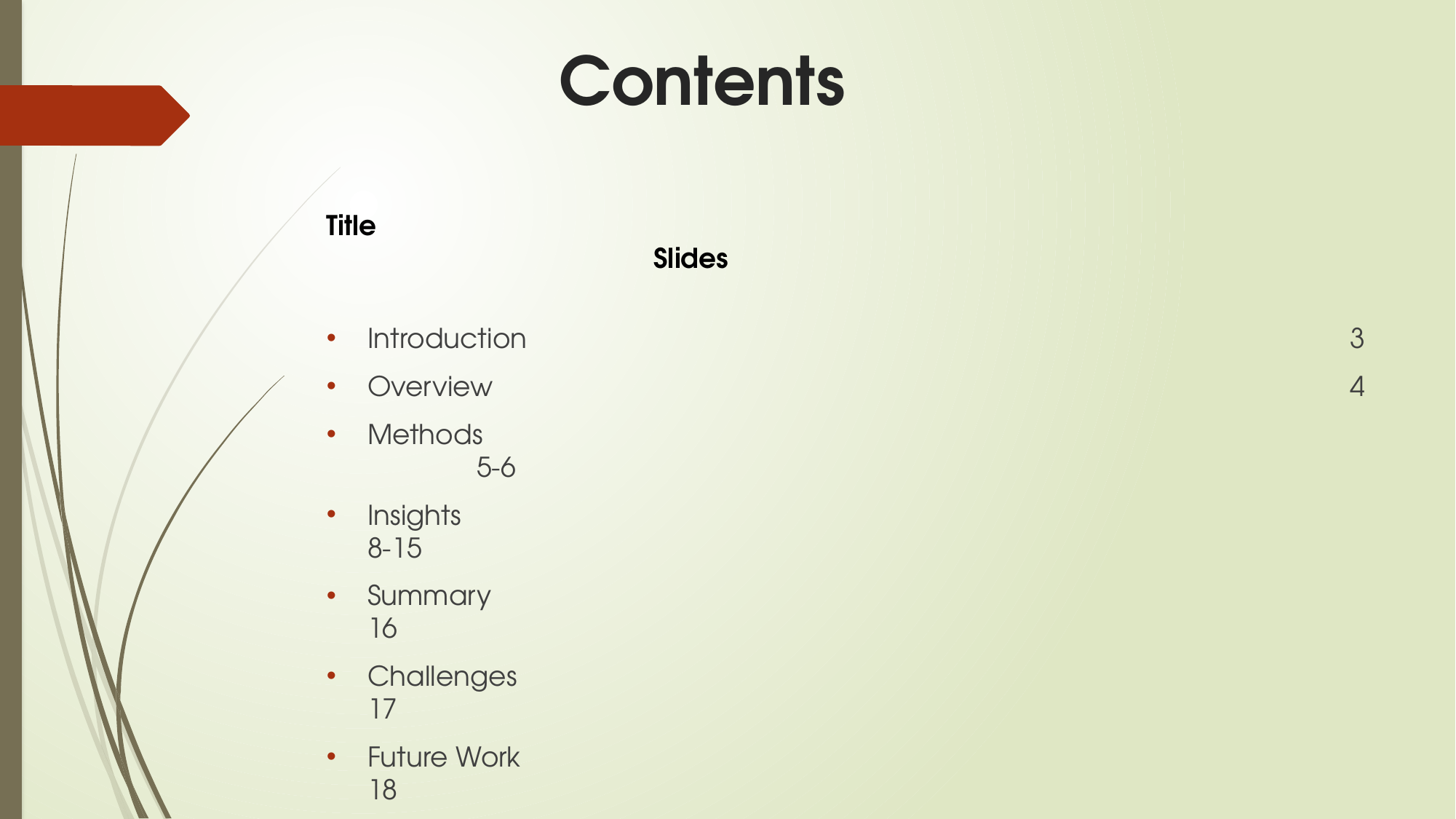

# Contents
Title											Slides
Introduction 								3
Overview								4
Methods									5-6
Insights									8-15
Summary								16
Challenges								17
Future Work								18